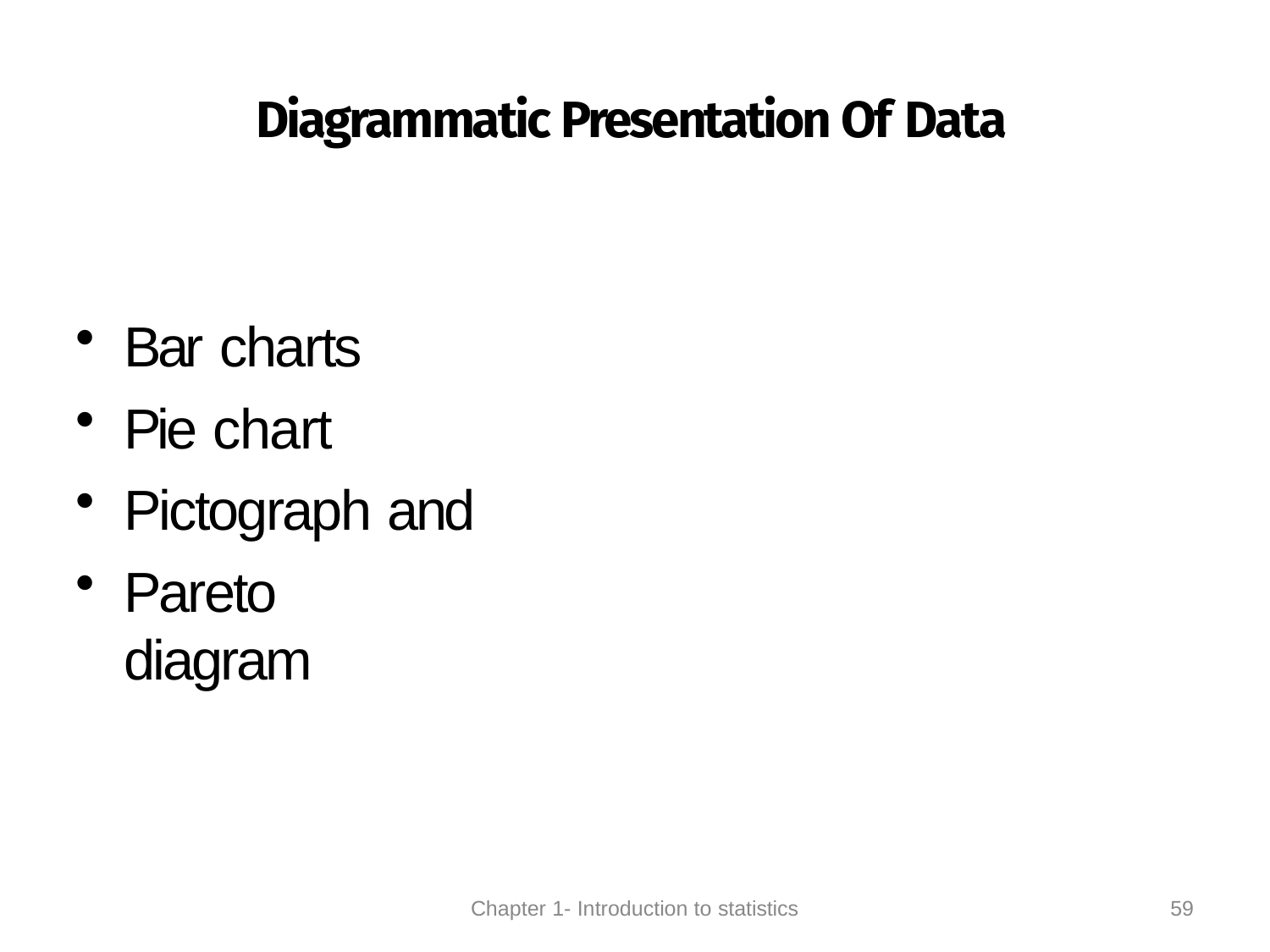

# Diagrammatic Presentation Of Data
Bar charts
Pie chart
Pictograph and
Pareto diagram
59
Chapter 1- Introduction to statistics